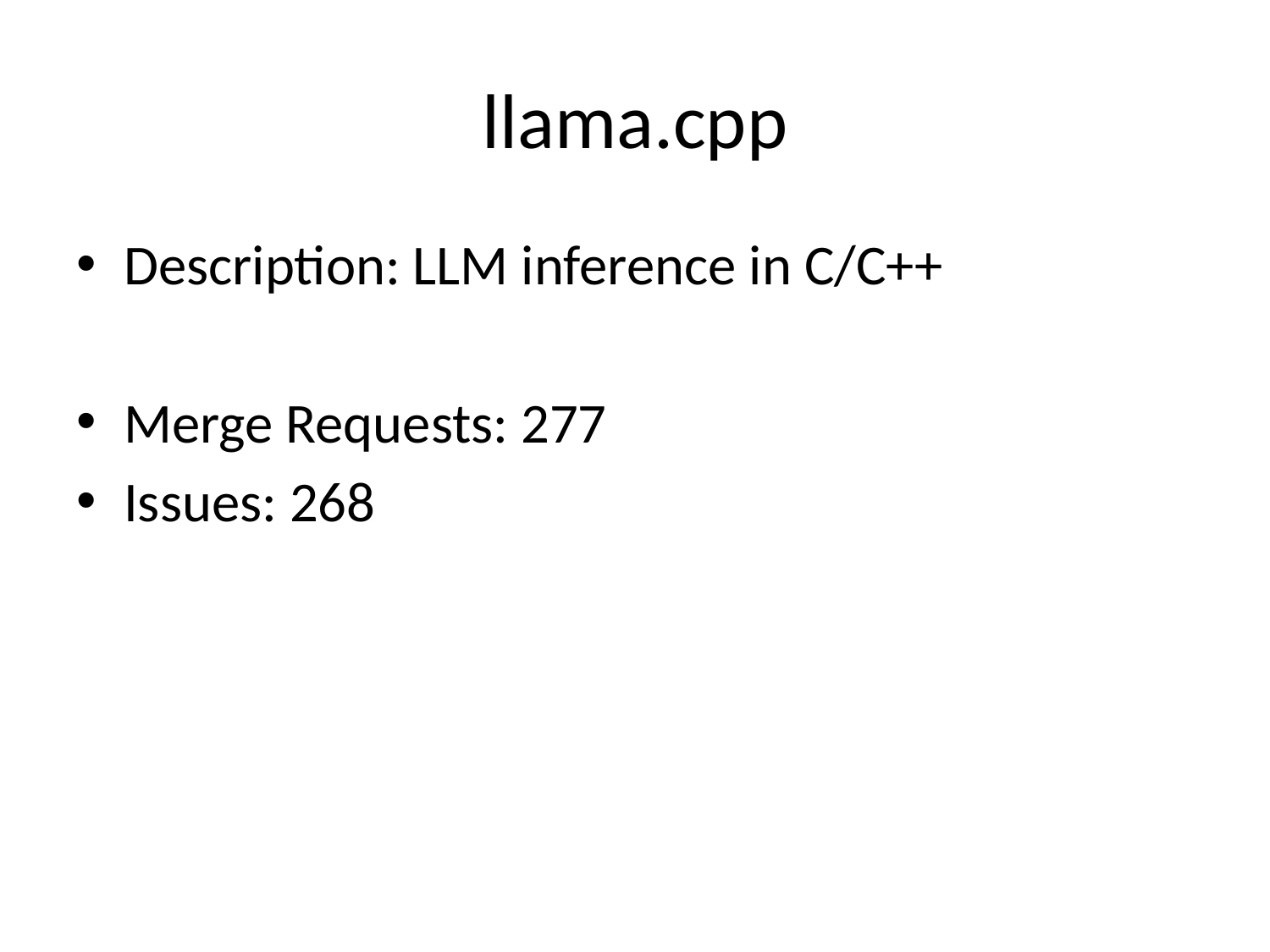

# llama.cpp
Description: LLM inference in C/C++

Merge Requests: 277
Issues: 268